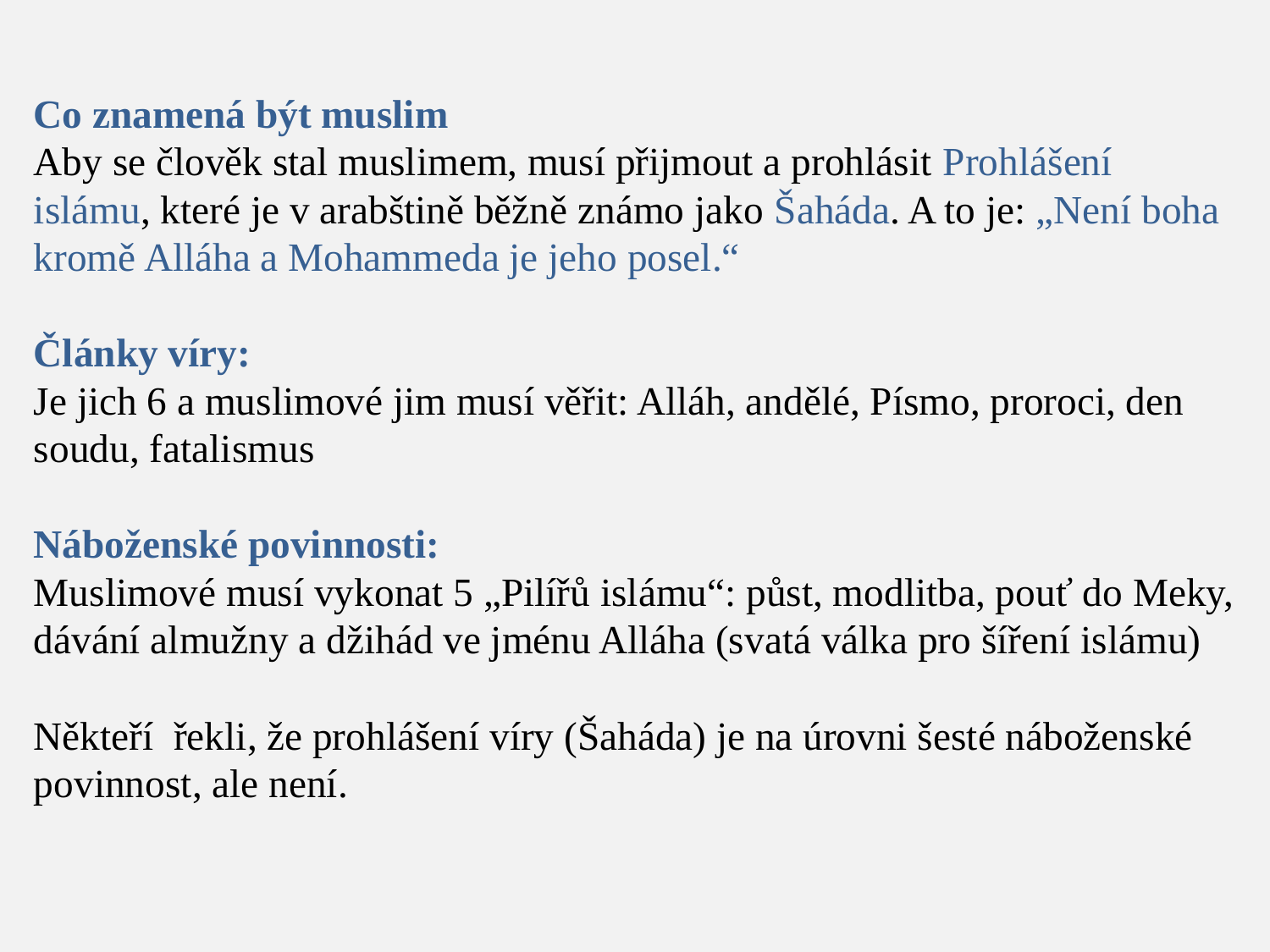

# Co znamená být muslim Aby se člověk stal muslimem, musí přijmout a prohlásit Prohlášení islámu, které je v arabštině běžně známo jako Šaháda. A to je: „Není boha kromě Alláha a Mohammeda je jeho posel.“ Články víry: Je jich 6 a muslimové jim musí věřit: Alláh, andělé, Písmo, proroci, den soudu, fatalismus Náboženské povinnosti: Muslimové musí vykonat 5 „Pilířů islámu“: půst, modlitba, pouť do Meky, dávání almužny a džihád ve jménu Alláha (svatá válka pro šíření islámu) Někteří  řekli, že prohlášení víry (Šaháda) je na úrovni šesté náboženské povinnost, ale není.